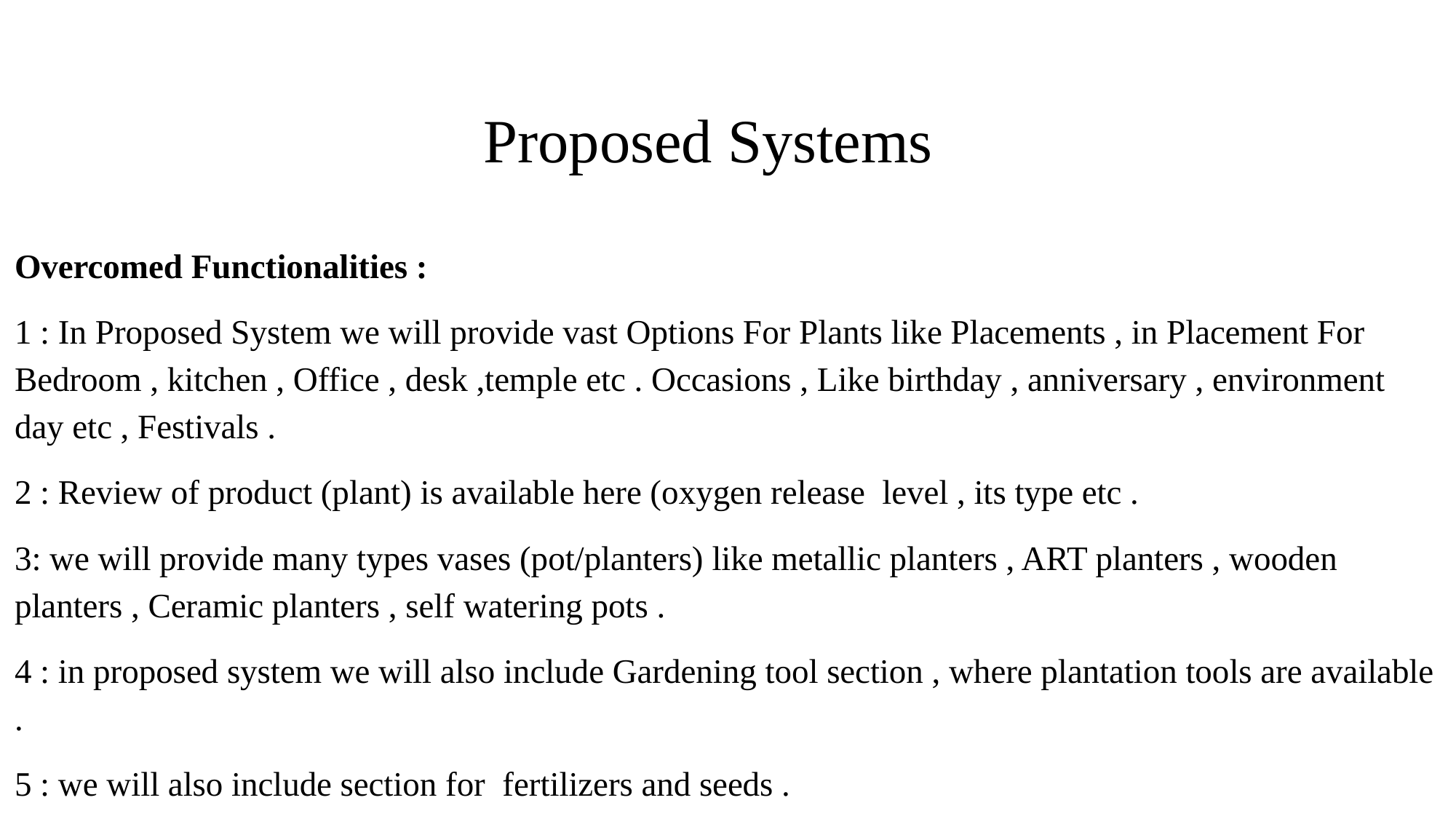

# Proposed Systems
Overcomed Functionalities :
1 : In Proposed System we will provide vast Options For Plants like Placements , in Placement For Bedroom , kitchen , Office , desk ,temple etc . Occasions , Like birthday , anniversary , environment day etc , Festivals .
2 : Review of product (plant) is available here (oxygen release  level , its type etc .
3: we will provide many types vases (pot/planters) like metallic planters , ART planters , wooden planters , Ceramic planters , self watering pots .
4 : in proposed system we will also include Gardening tool section , where plantation tools are available .
5 : we will also include section for  fertilizers and seeds .